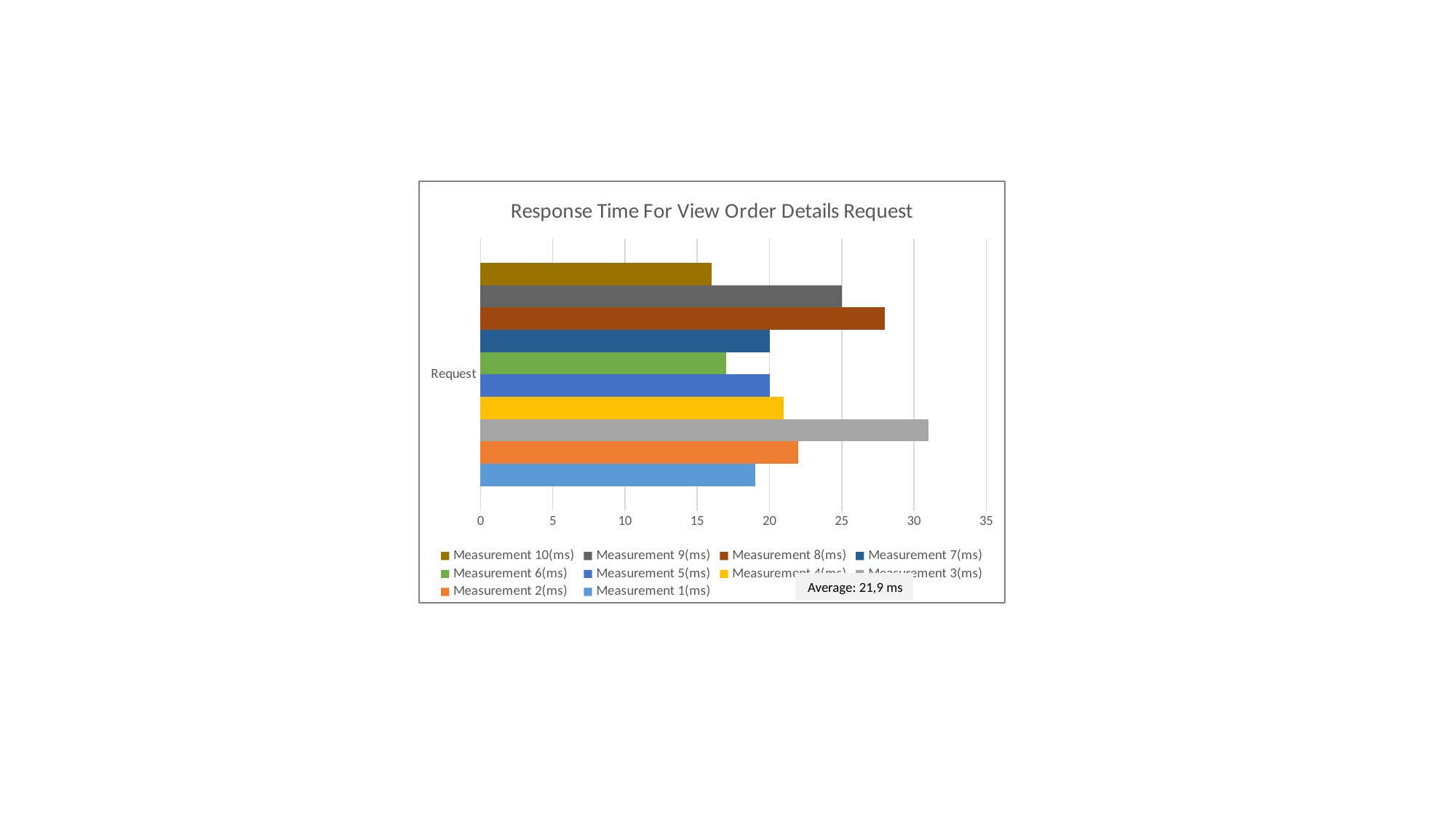

### Chart: Response Time For View Order Details Request

| Category | Measurement 1(ms) | Measurement 2(ms) | Measurement 3(ms) | Measurement 4(ms) | Measurement 5(ms) | Measurement 6(ms) | Measurement 7(ms) | Measurement 8(ms) | Measurement 9(ms) | Measurement 10(ms) |
|---|---|---|---|---|---|---|---|---|---|---|
| Request | 19.0 | 22.0 | 31.0 | 21.0 | 20.0 | 17.0 | 20.0 | 28.0 | 25.0 | 16.0 |
Average: 21,9 ms